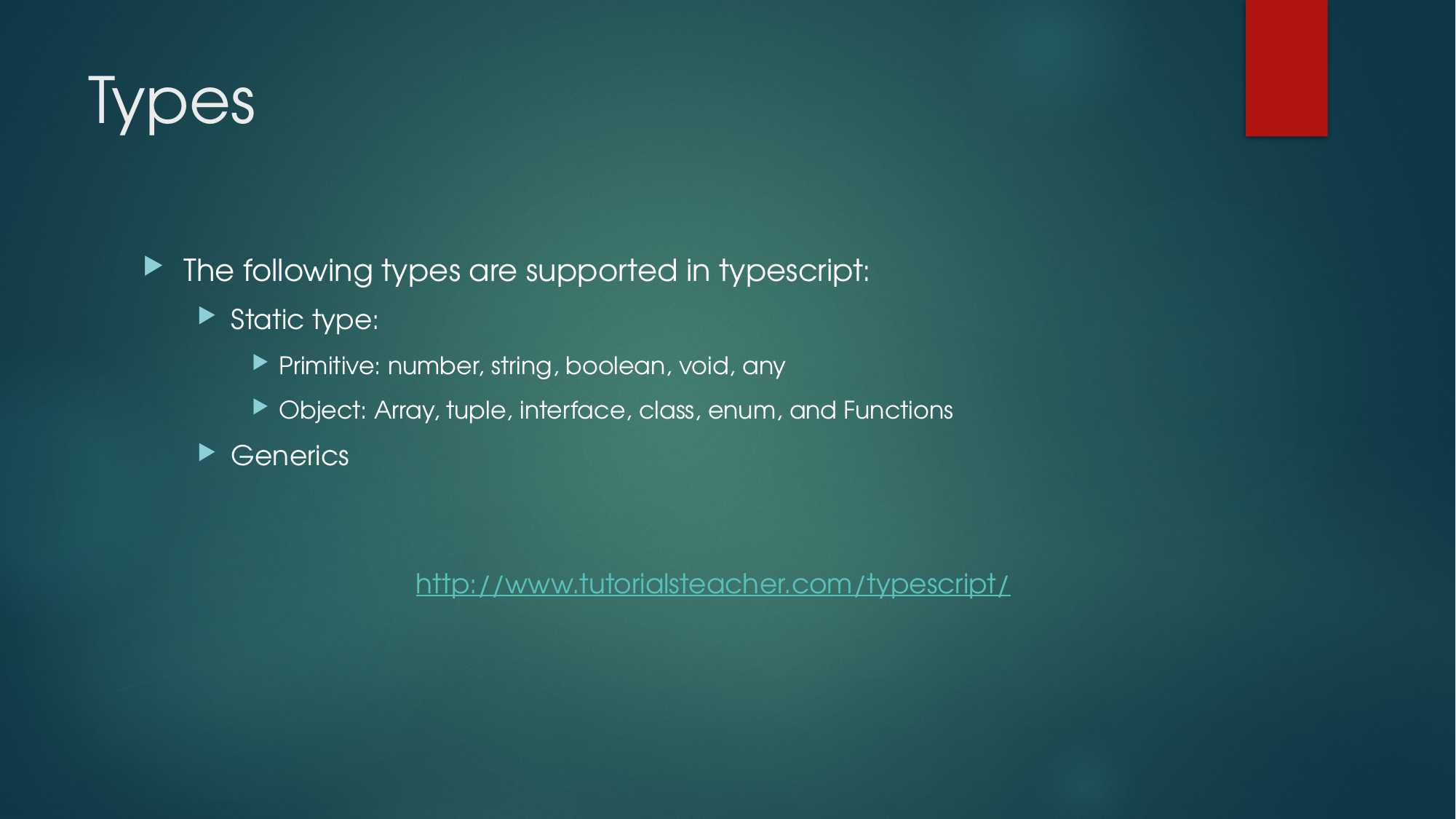

# Types
The following types are supported in typescript:
Static type:
Primitive: number, string, boolean, void, any
Object: Array, tuple, interface, class, enum, and Functions
Generics
http://www.tutorialsteacher.com/typescript/